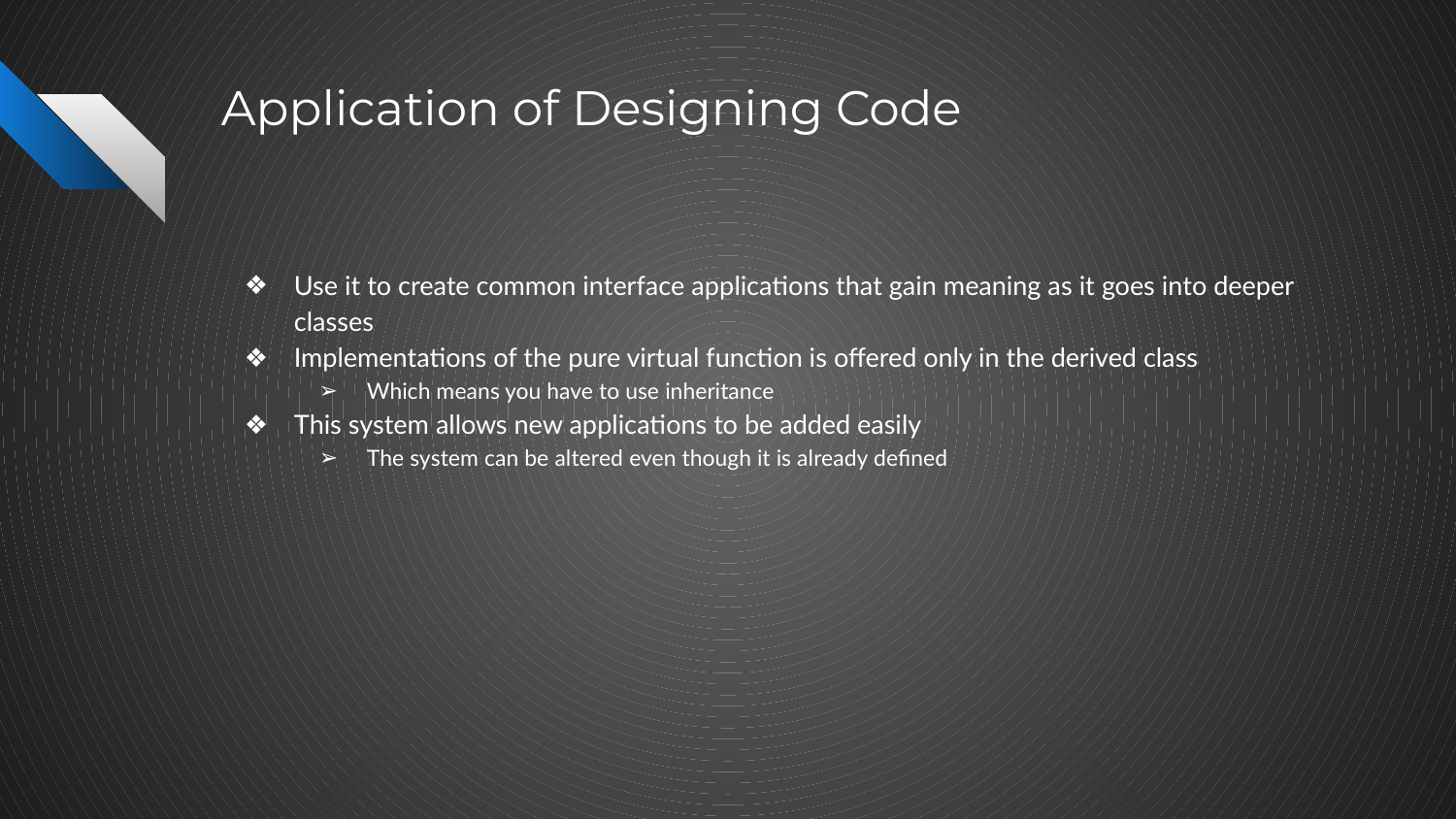

# Application of Designing Code
Use it to create common interface applications that gain meaning as it goes into deeper classes
Implementations of the pure virtual function is offered only in the derived class
Which means you have to use inheritance
This system allows new applications to be added easily
The system can be altered even though it is already defined